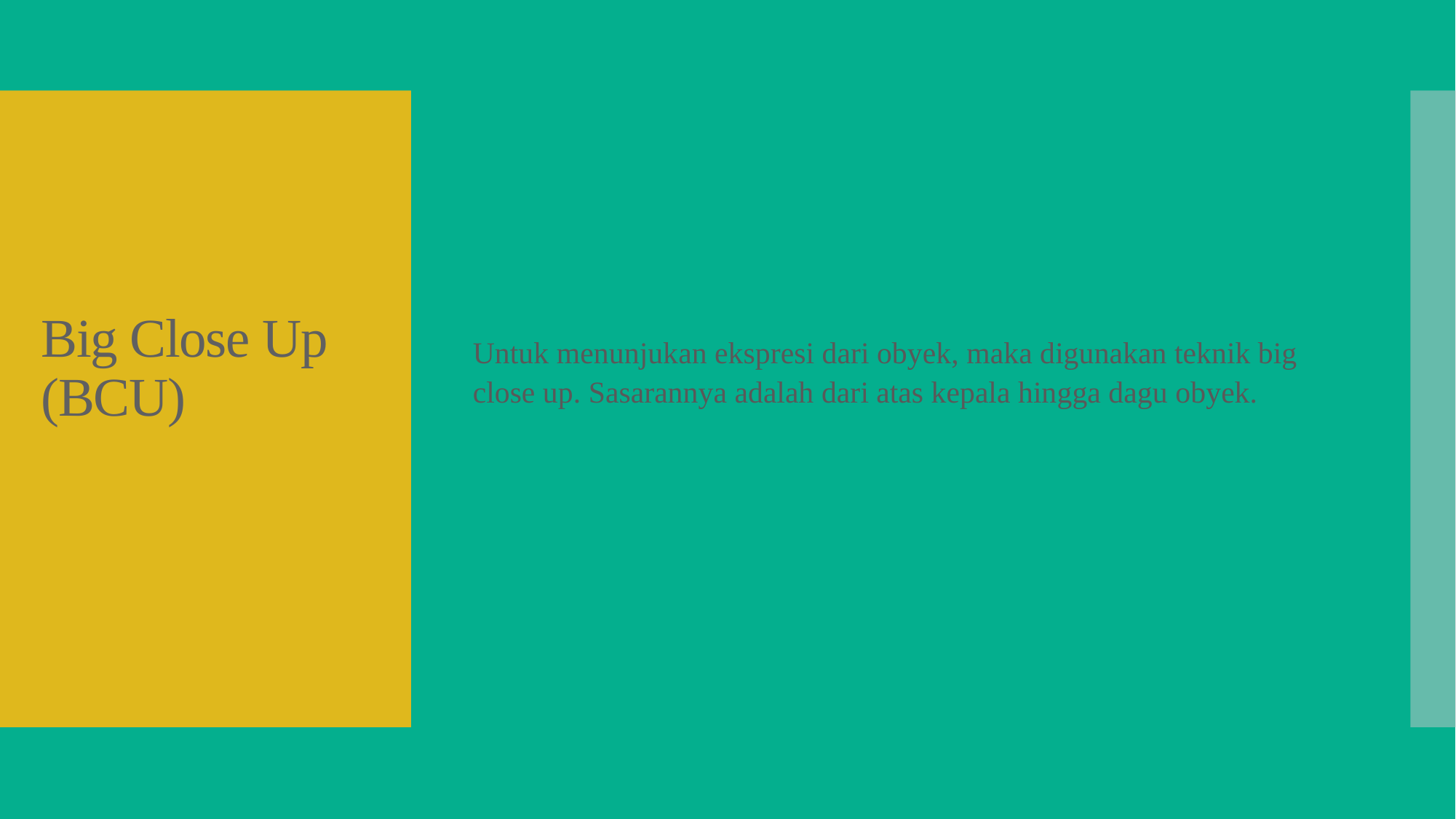

Untuk menunjukan ekspresi dari obyek, maka digunakan teknik big close up. Sasarannya adalah dari atas kepala hingga dagu obyek.

# Big Close Up (BCU)